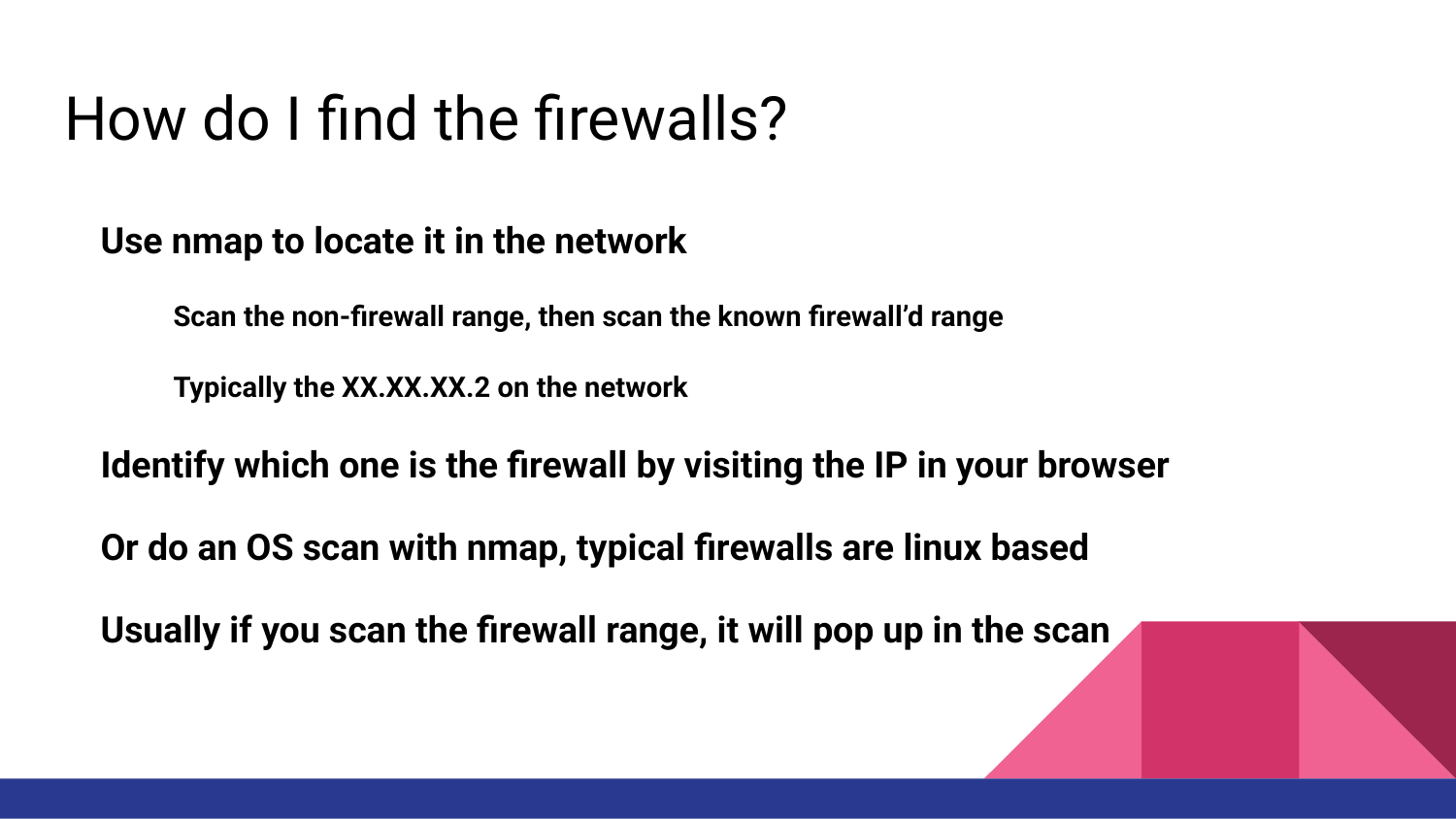

# How do I find the firewalls?
Use nmap to locate it in the network
Scan the non-firewall range, then scan the known firewall’d range
Typically the XX.XX.XX.2 on the network
Identify which one is the firewall by visiting the IP in your browser
Or do an OS scan with nmap, typical firewalls are linux based
Usually if you scan the firewall range, it will pop up in the scan